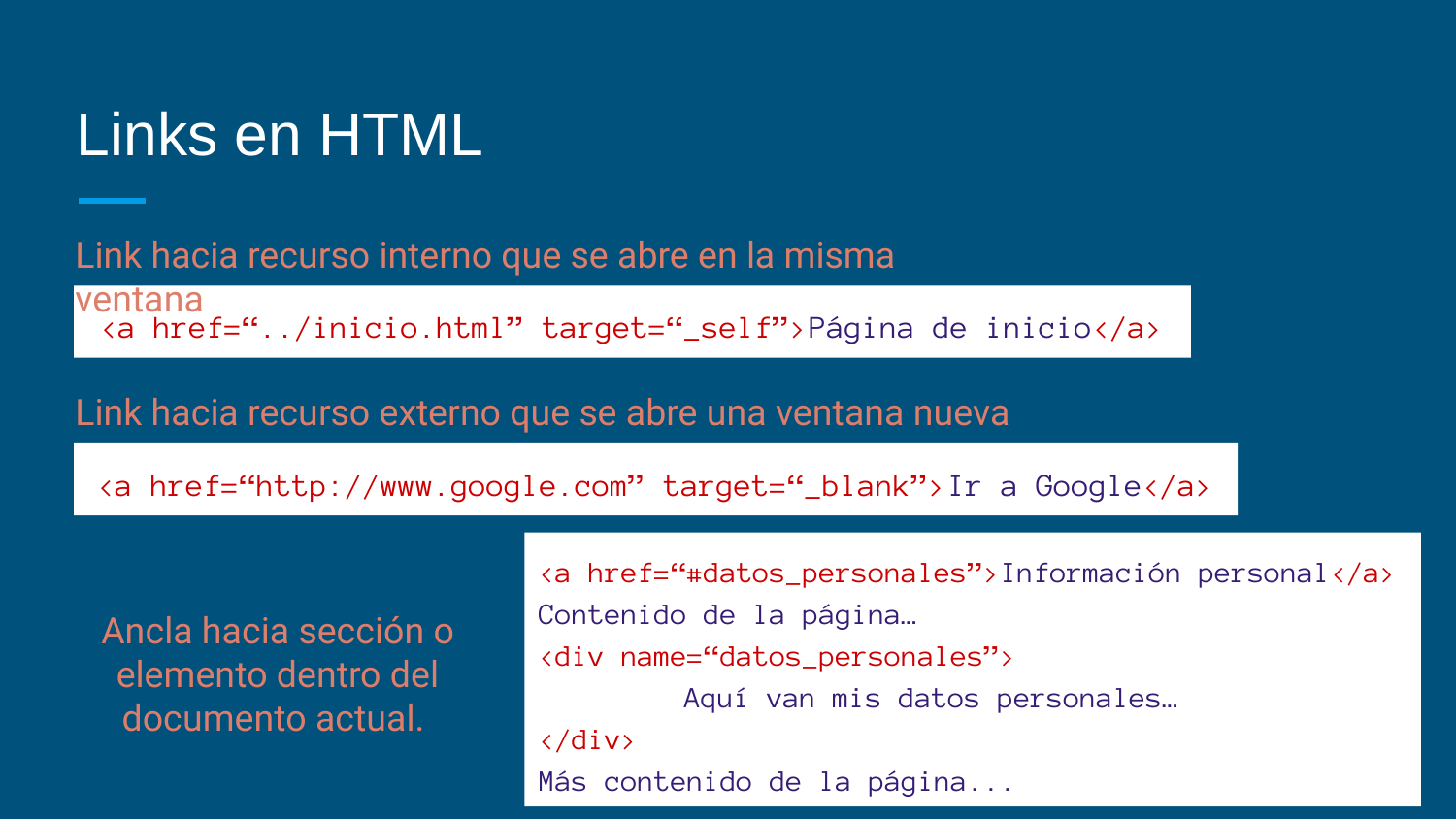

# Links en HTML
Link hacia recurso interno que se abre en la misma ventana
<a href=“../inicio.html” target=“_self”>Página de inicio</a>
Link hacia recurso externo que se abre una ventana nueva
<a href=“http://www.google.com” target=“_blank”>Ir a Google</a>
<a href=“#datos_personales”>Información personal</a>
Contenido de la página…
<div name=“datos_personales”>
	Aquí van mis datos personales…
</div>
Más contenido de la página...
Ancla hacia sección o elemento dentro del documento actual.